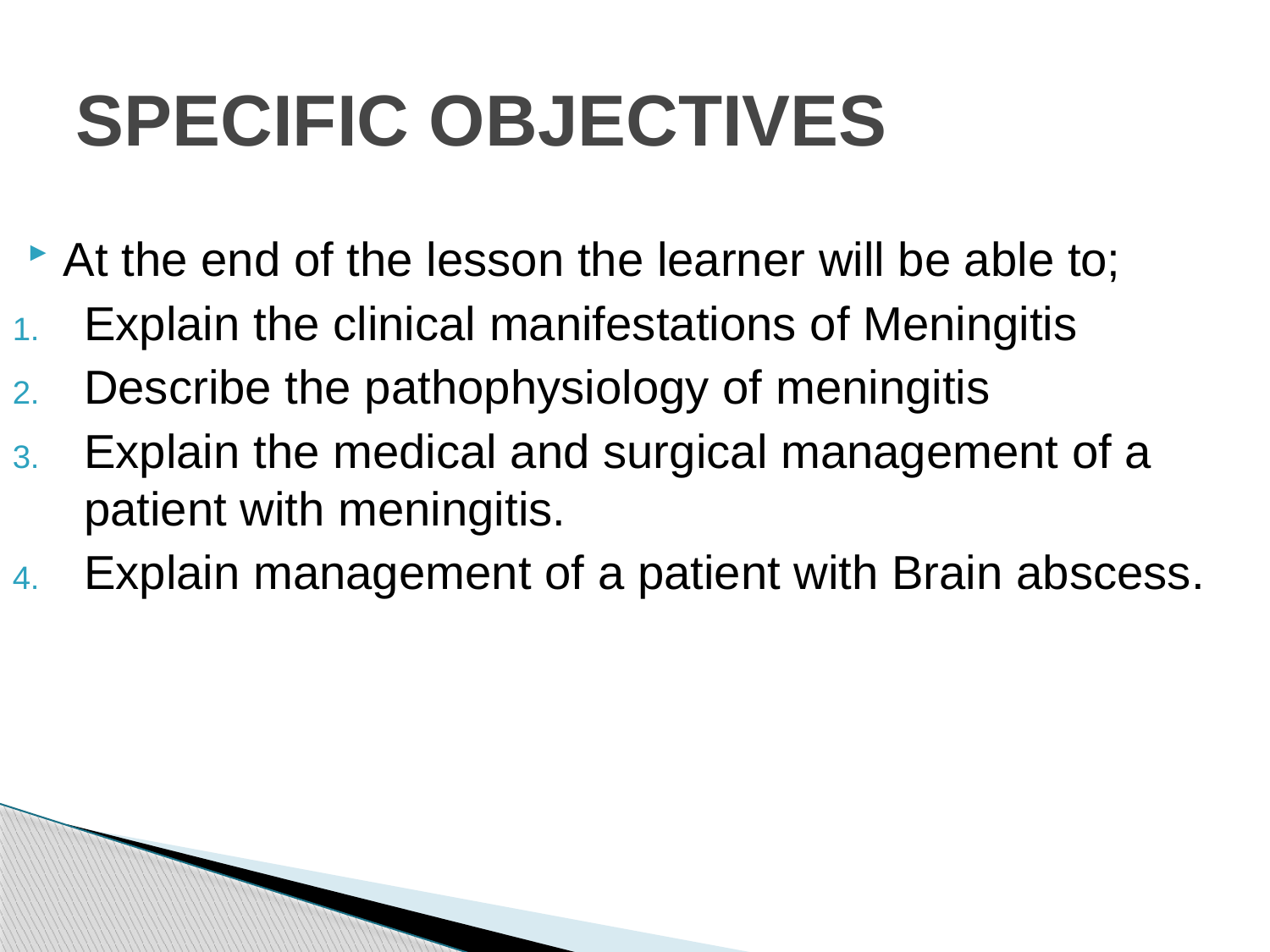

# SPECIFIC OBJECTIVES
At the end of the lesson the learner will be able to;
Explain the clinical manifestations of Meningitis
Describe the pathophysiology of meningitis
Explain the medical and surgical management of a patient with meningitis.
Explain management of a patient with Brain abscess.